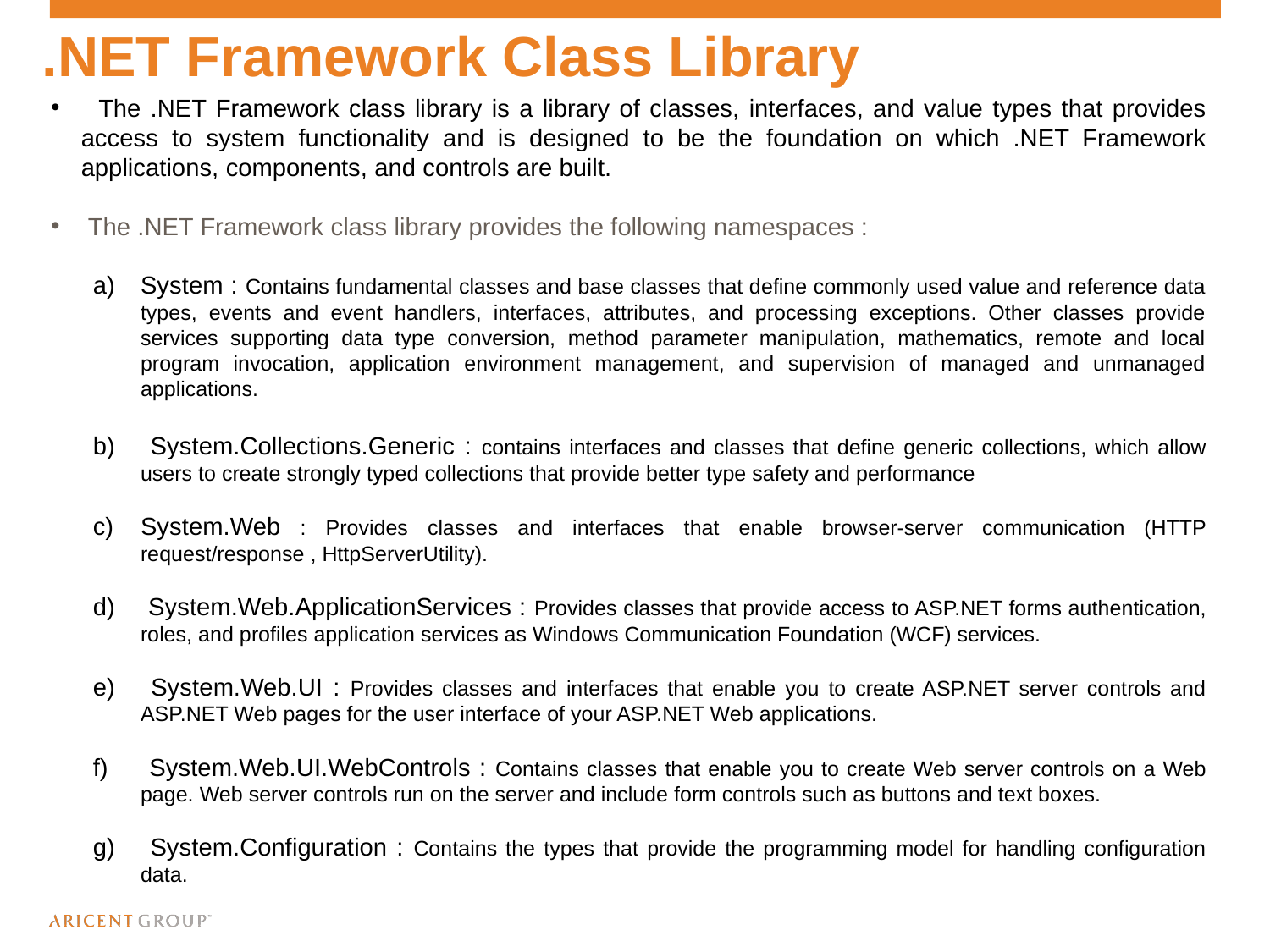

The .NET Framework class library is a library of classes, interfaces, and value types that provides access to system functionality and is designed to be the foundation on which .NET Framework applications, components, and controls are built.

 The .NET Framework class library provides the following namespaces :

System : Contains fundamental classes and base classes that define commonly used value and reference data types, events and event handlers, interfaces, attributes, and processing exceptions. Other classes provide services supporting data type conversion, method parameter manipulation, mathematics, remote and local program invocation, application environment management, and supervision of managed and unmanaged applications.

 System.Collections.Generic : contains interfaces and classes that define generic collections, which allow users to create strongly typed collections that provide better type safety and performance

System.Web : Provides classes and interfaces that enable browser-server communication (HTTP request/response , HttpServerUtility).

 System.Web.ApplicationServices : Provides classes that provide access to ASP.NET forms authentication, roles, and profiles application services as Windows Communication Foundation (WCF) services.

 System.Web.UI : Provides classes and interfaces that enable you to create ASP.NET server controls and ASP.NET Web pages for the user interface of your ASP.NET Web applications.

 System.Web.UI.WebControls : Contains classes that enable you to create Web server controls on a Web page. Web server controls run on the server and include form controls such as buttons and text boxes.

 System.Configuration : Contains the types that provide the programming model for handling configuration data.

.NET Framework Class Library
8